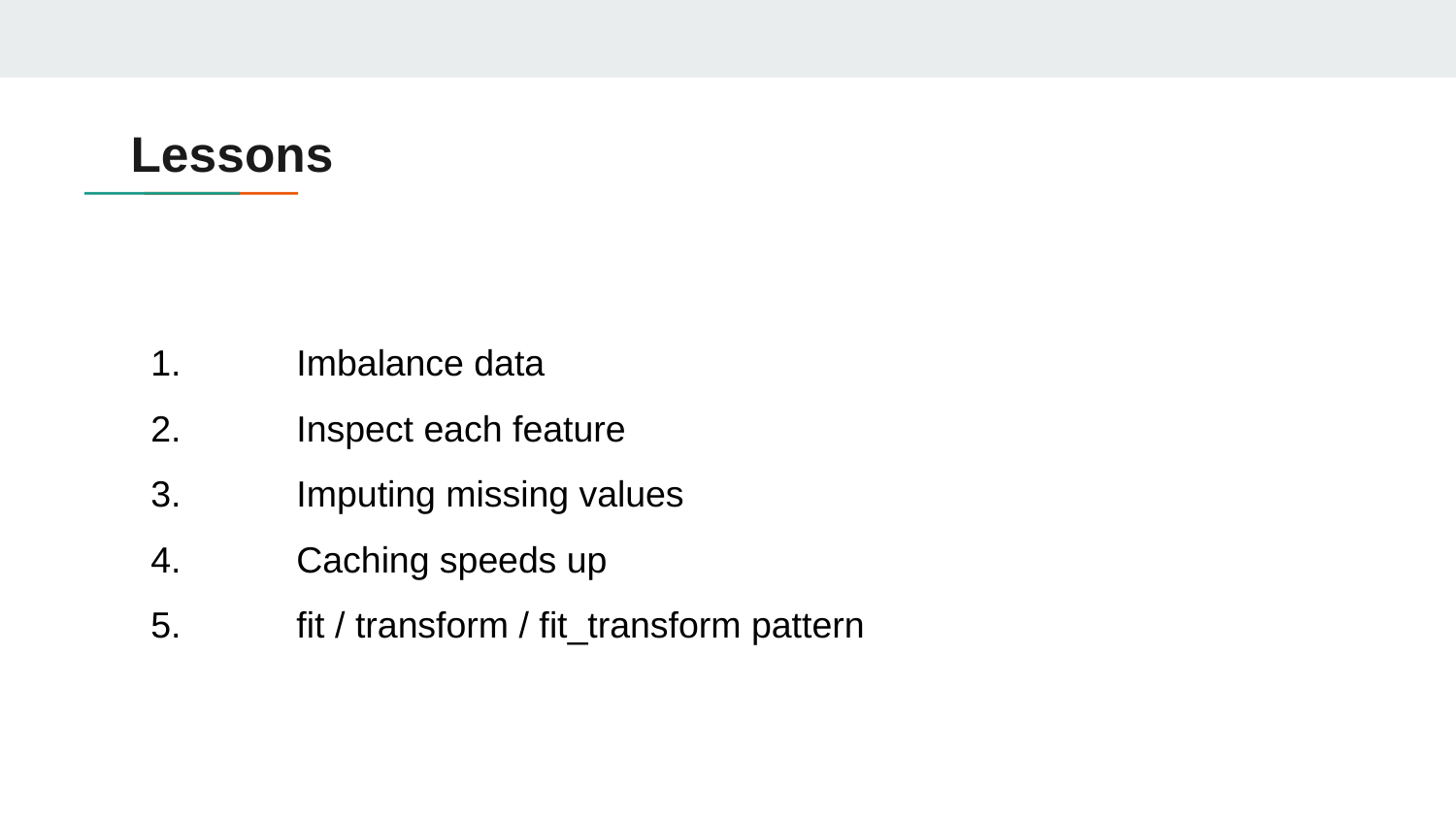

# Lessons
1. 	Imbalance data
2. 	Inspect each feature
3. 	Imputing missing values
4. 	Caching speeds up
5. 	fit / transform / fit_transform pattern